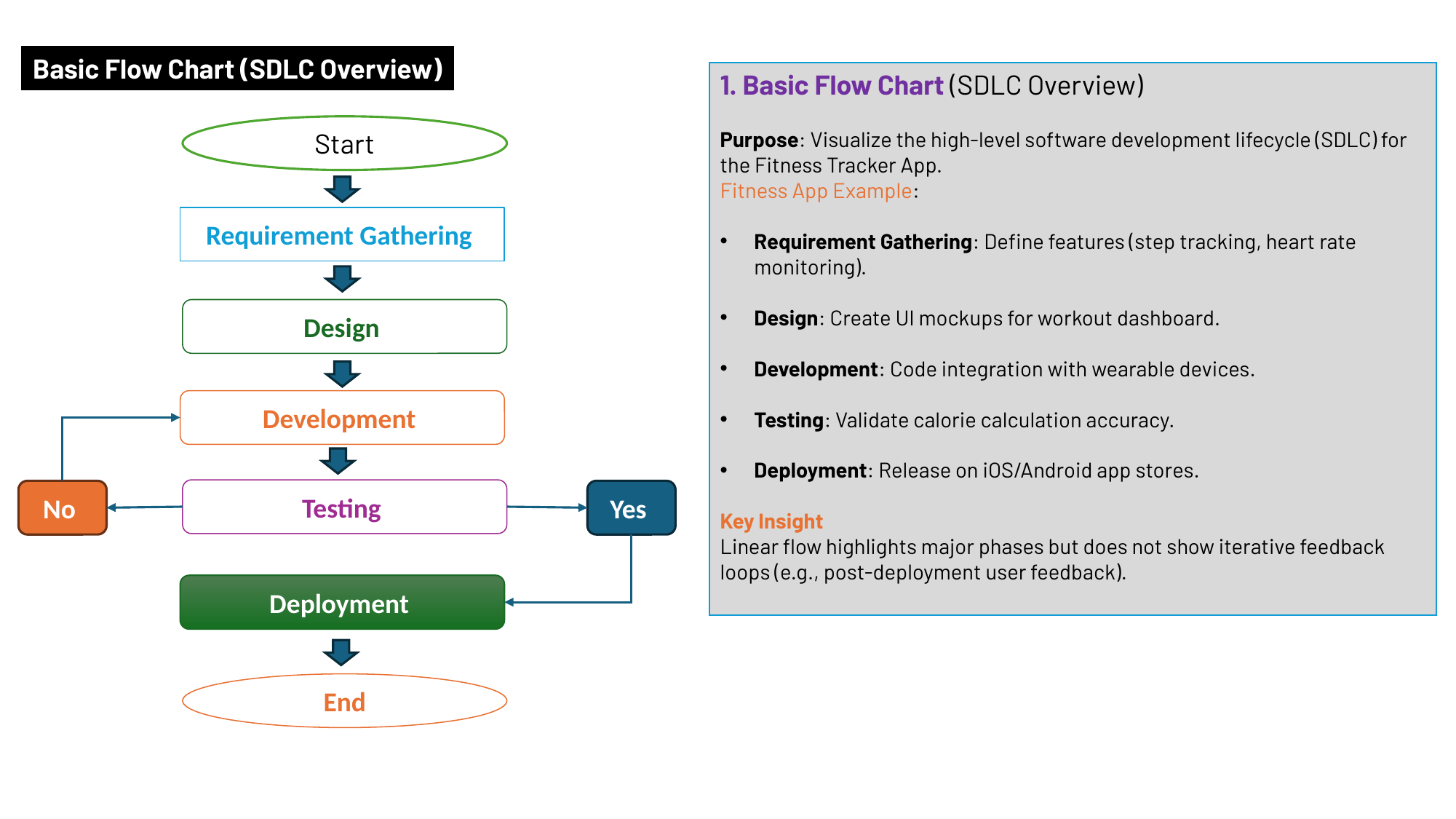

Basic Flow Chart (SDLC Overview)
1. Basic Flow Chart (SDLC Overview)

Purpose: Visualize the high-level software development lifecycle (SDLC) for the Fitness Tracker App.
Fitness App Example:

Requirement Gathering: Define features (step tracking, heart rate monitoring).

Design: Create UI mockups for workout dashboard.

Development: Code integration with wearable devices.

Testing: Validate calorie calculation accuracy.

Deployment: Release on iOS/Android app stores.

Key Insight
Linear flow highlights major phases but does not show iterative feedback loops (e.g., post-deployment user feedback).

Start

Requirement Gathering

Design

Development

Testing
No
Yes
Deployment

End